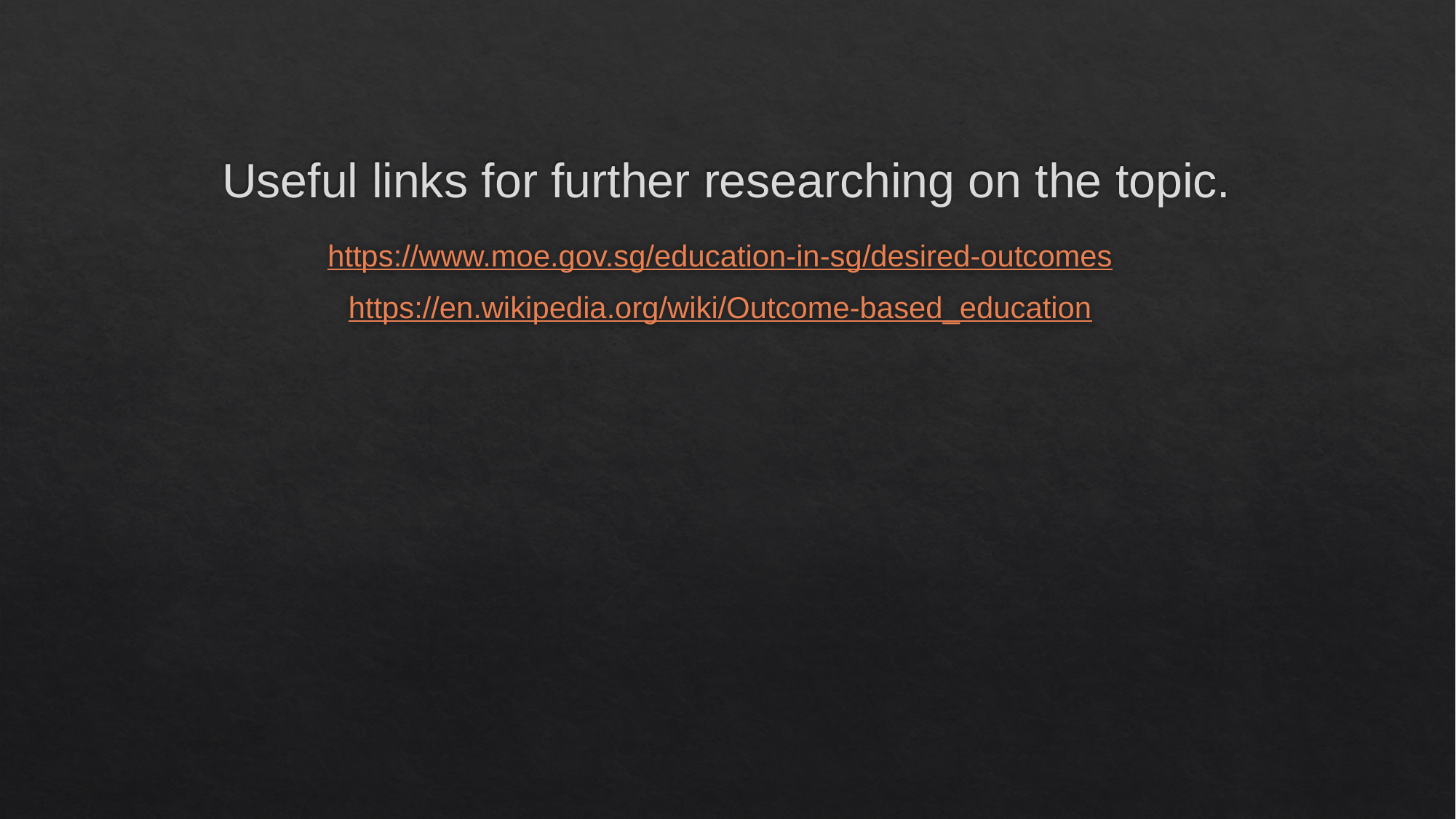

# Useful links for further researching on the topic.
https://www.moe.gov.sg/education-in-sg/desired-outcomes
https://en.wikipedia.org/wiki/Outcome-based_education